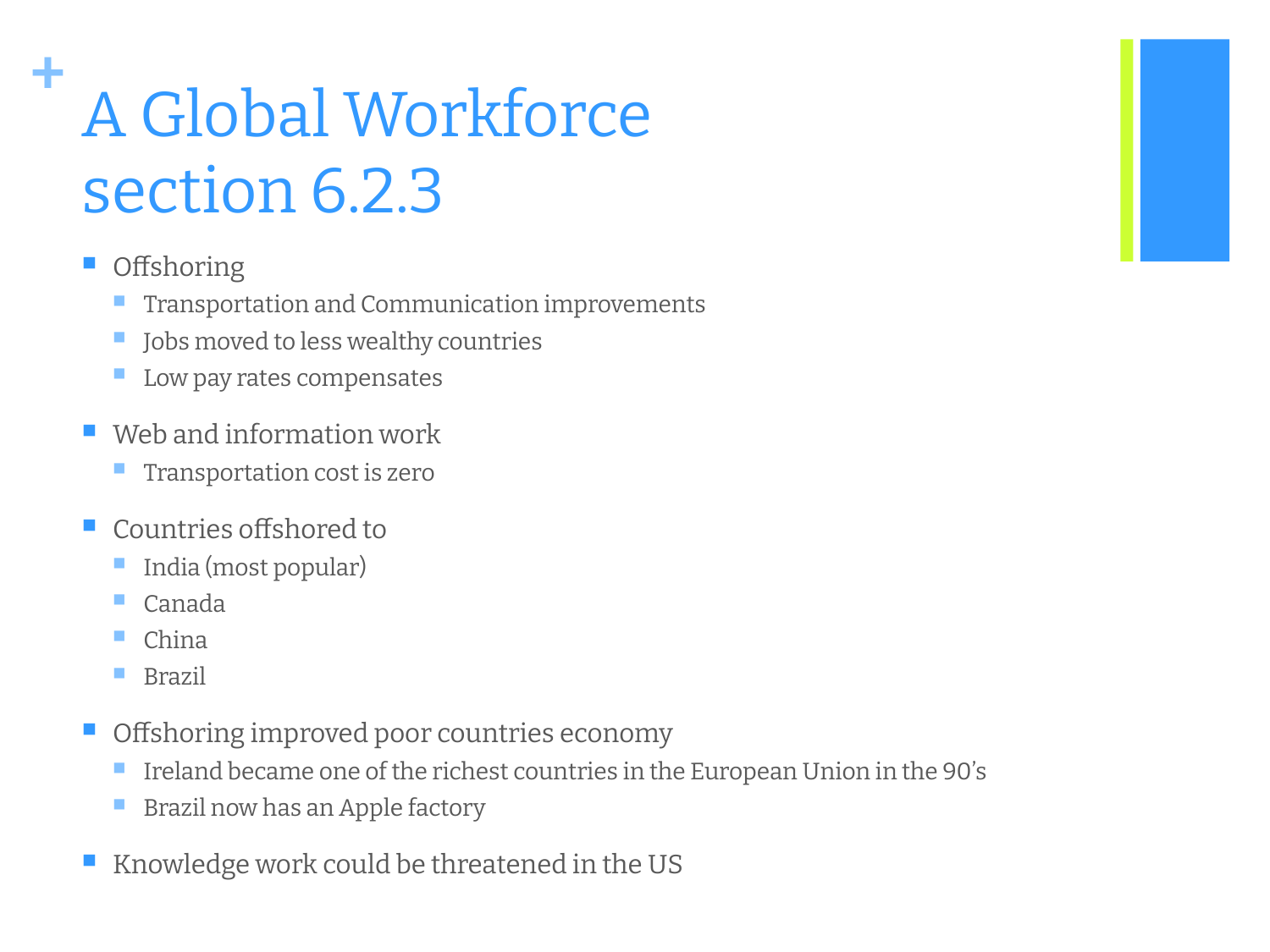

# A Global Workforce section 6.2.3
Offshoring
Transportation and Communication improvements
Jobs moved to less wealthy countries
Low pay rates compensates
Web and information work
Transportation cost is zero
Countries offshored to
India (most popular)
Canada
China
Brazil
Offshoring improved poor countries economy
Ireland became one of the richest countries in the European Union in the 90’s
Brazil now has an Apple factory
Knowledge work could be threatened in the US